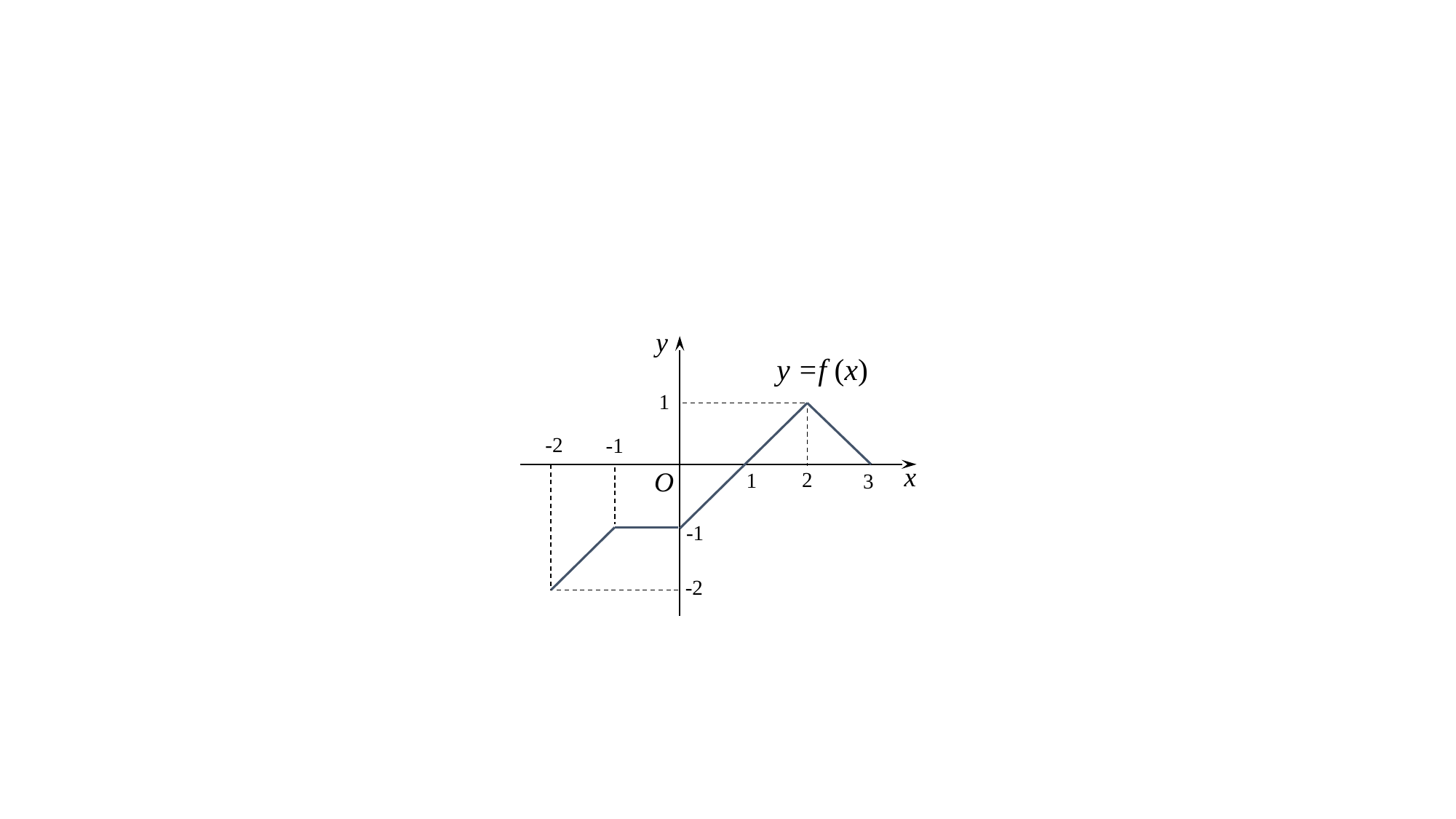

y
x
O
y =f (x)
1
-2
-1
2
1
3
-1
-2